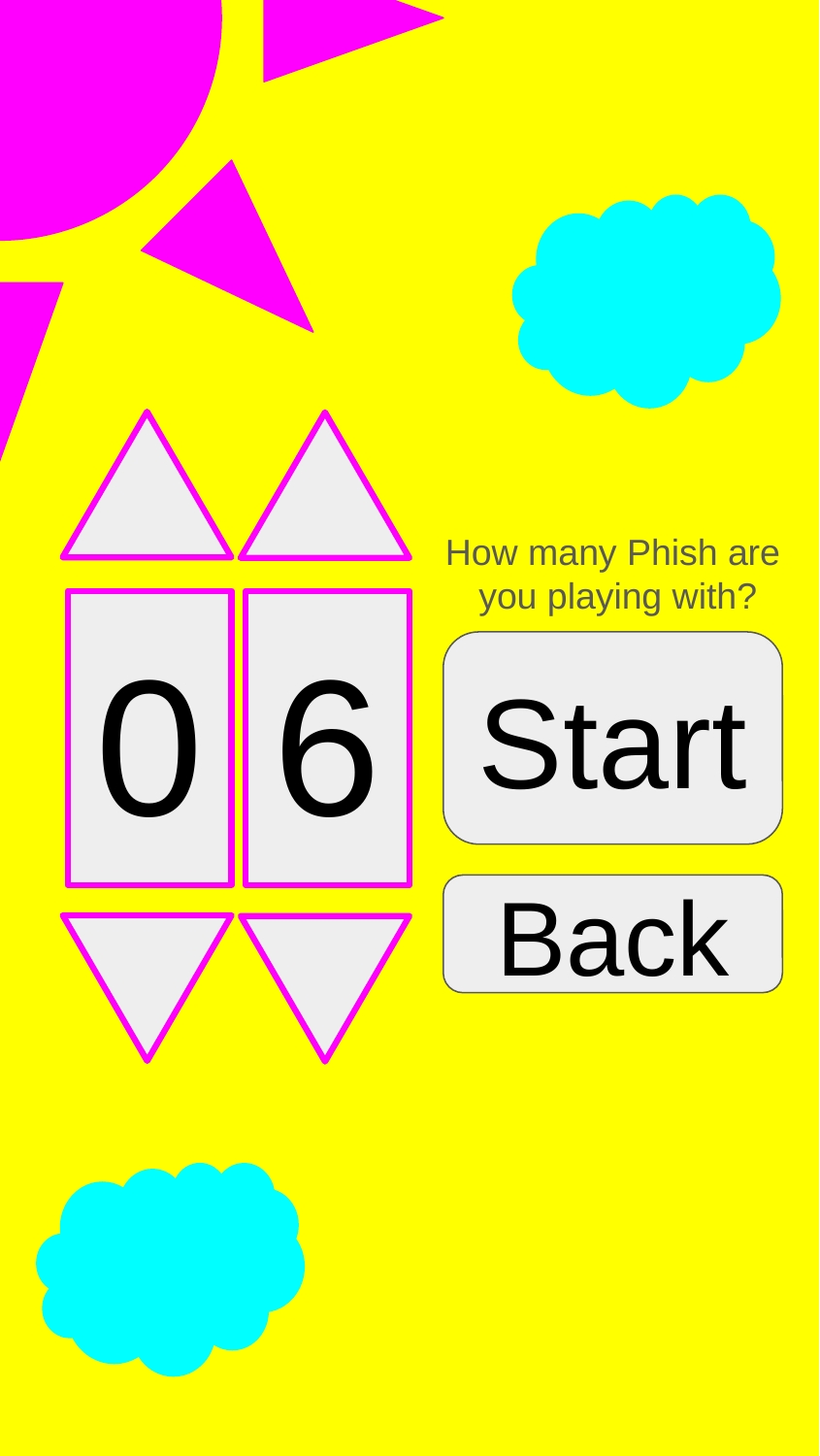

How many Phish are
 you playing with?
0
6
Start
Back